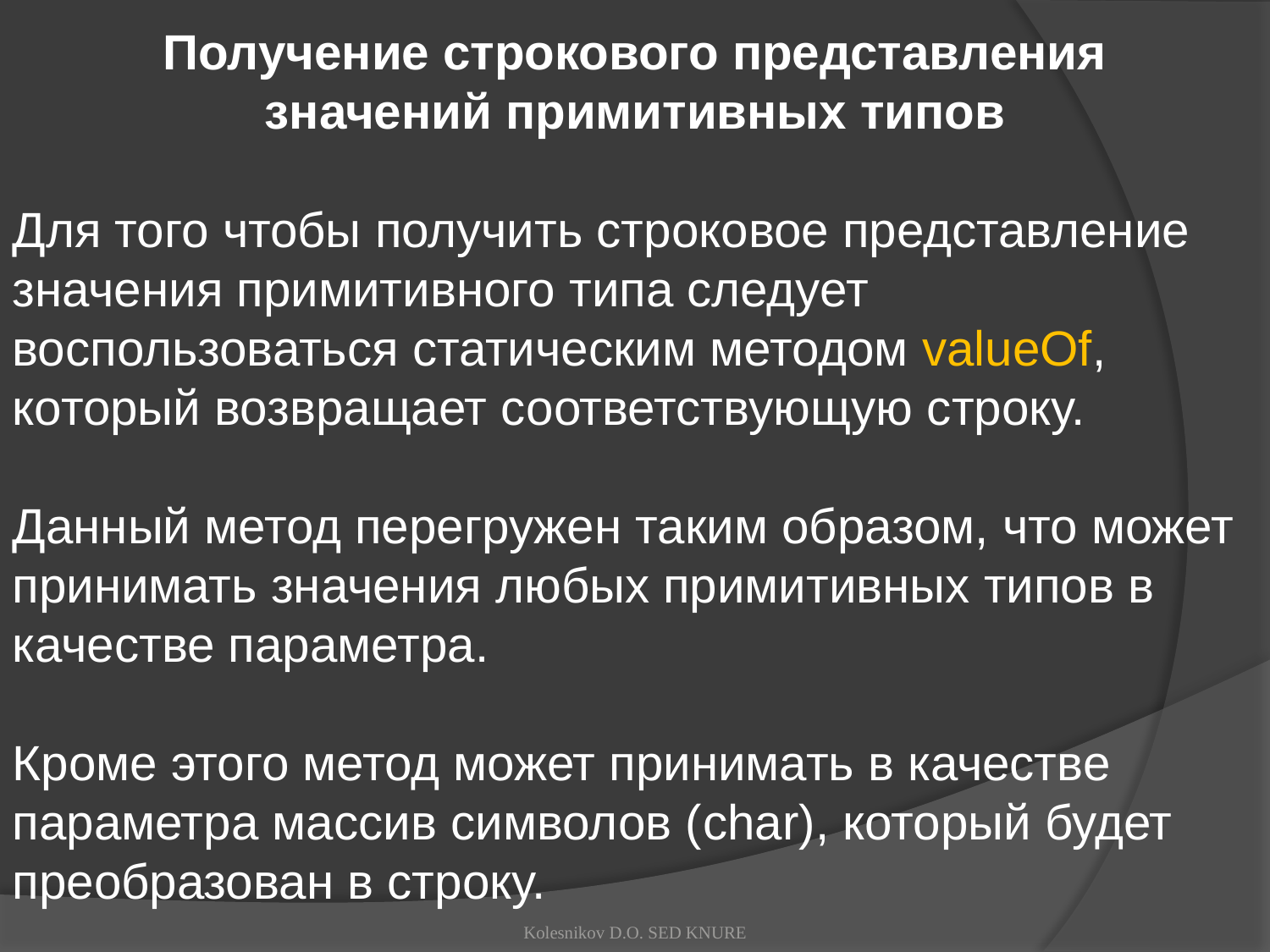

Получение строкового представления
значений примитивных типов

Для того чтобы получить строковое представление значения примитивного типа следует воспользоваться статическим методом valueOf, который возвращает соответствующую строку.

Данный метод перегружен таким образом, что может принимать значения любых примитивных типов в качестве параметра.

Кроме этого метод может принимать в качестве параметра массив символов (char), который будет преобразован в строку.
Kolesnikov D.O. SED KNURE